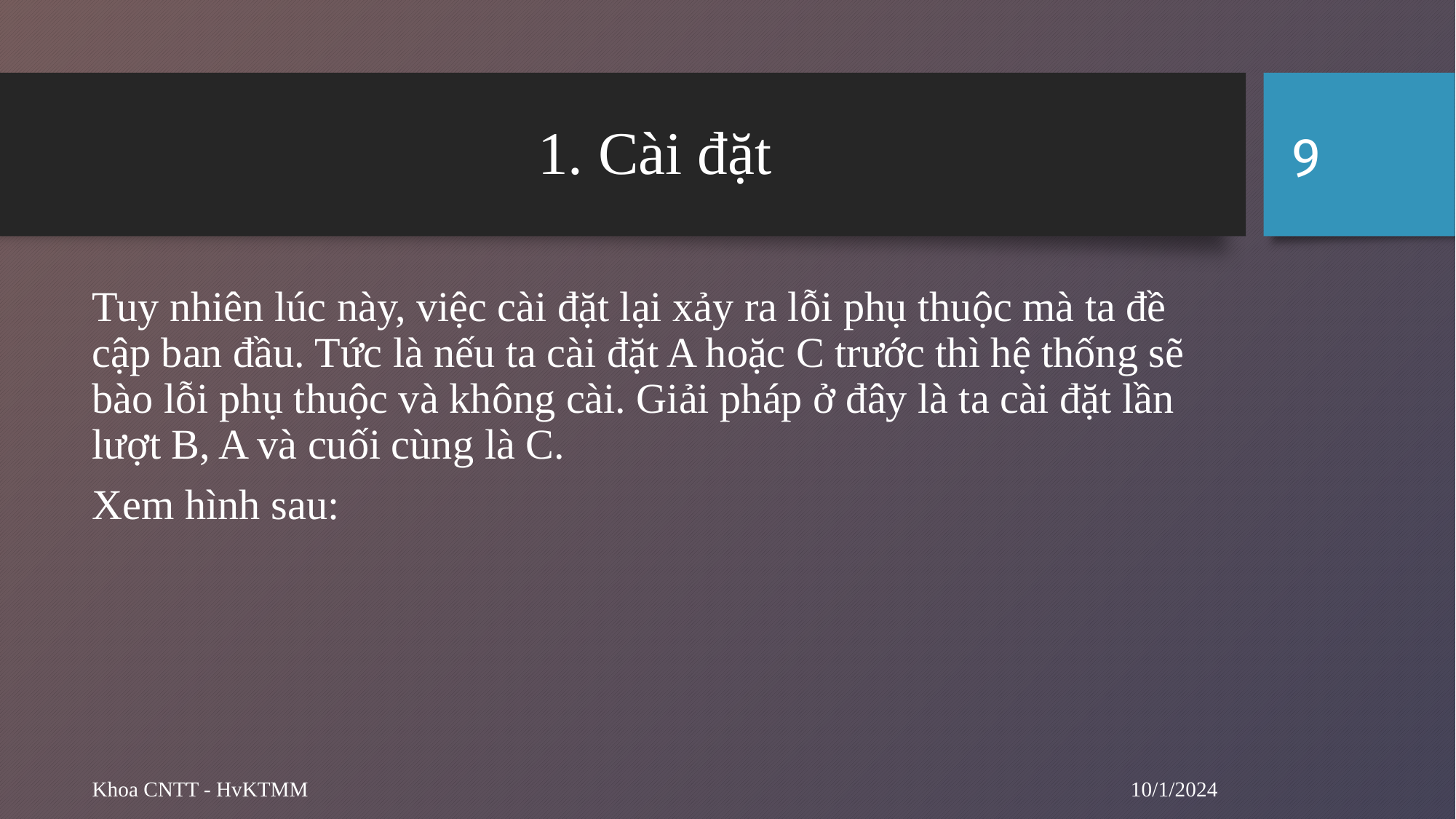

9
# 1. Cài đặt
Tuy nhiên lúc này, việc cài đặt lại xảy ra lỗi phụ thuộc mà ta đề cập ban đầu. Tức là nếu ta cài đặt A hoặc C trước thì hệ thống sẽ bào lỗi phụ thuộc và không cài. Giải pháp ở đây là ta cài đặt lần lượt B, A và cuối cùng là C.
Xem hình sau:

10/1/2024
Khoa CNTT - HvKTMM